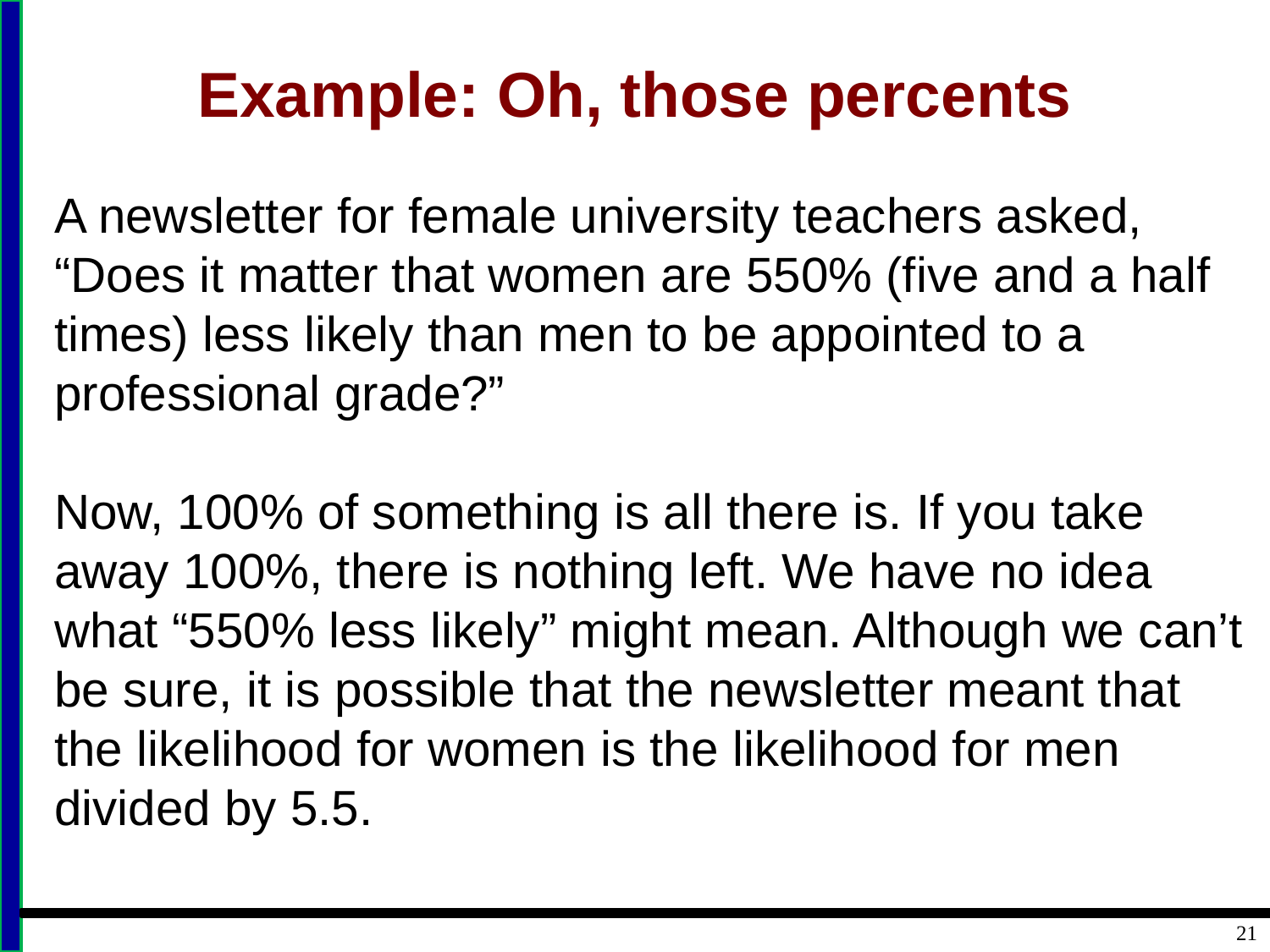

# Example: Oh, those percents
A newsletter for female university teachers asked, “Does it matter that women are 550% (five and a half times) less likely than men to be appointed to a professional grade?”

Now, 100% of something is all there is. If you take away 100%, there is nothing left. We have no idea what “550% less likely” might mean. Although we can’t be sure, it is possible that the newsletter meant that the likelihood for women is the likelihood for men divided by 5.5.